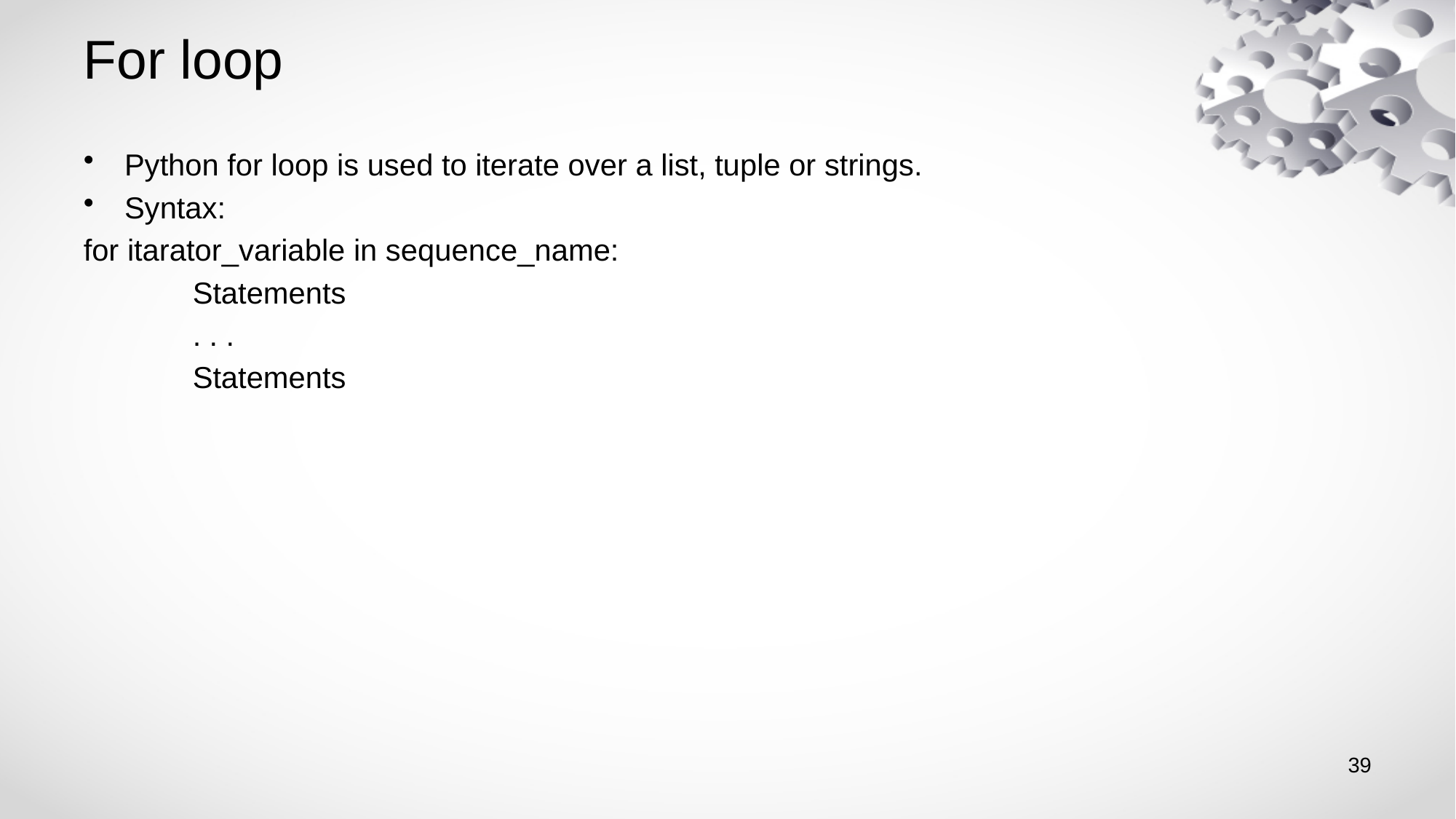

# For loop
Python for loop is used to iterate over a list, tuple or strings.
Syntax:
for itarator_variable in sequence_name:
	Statements
	. . .
	Statements

39